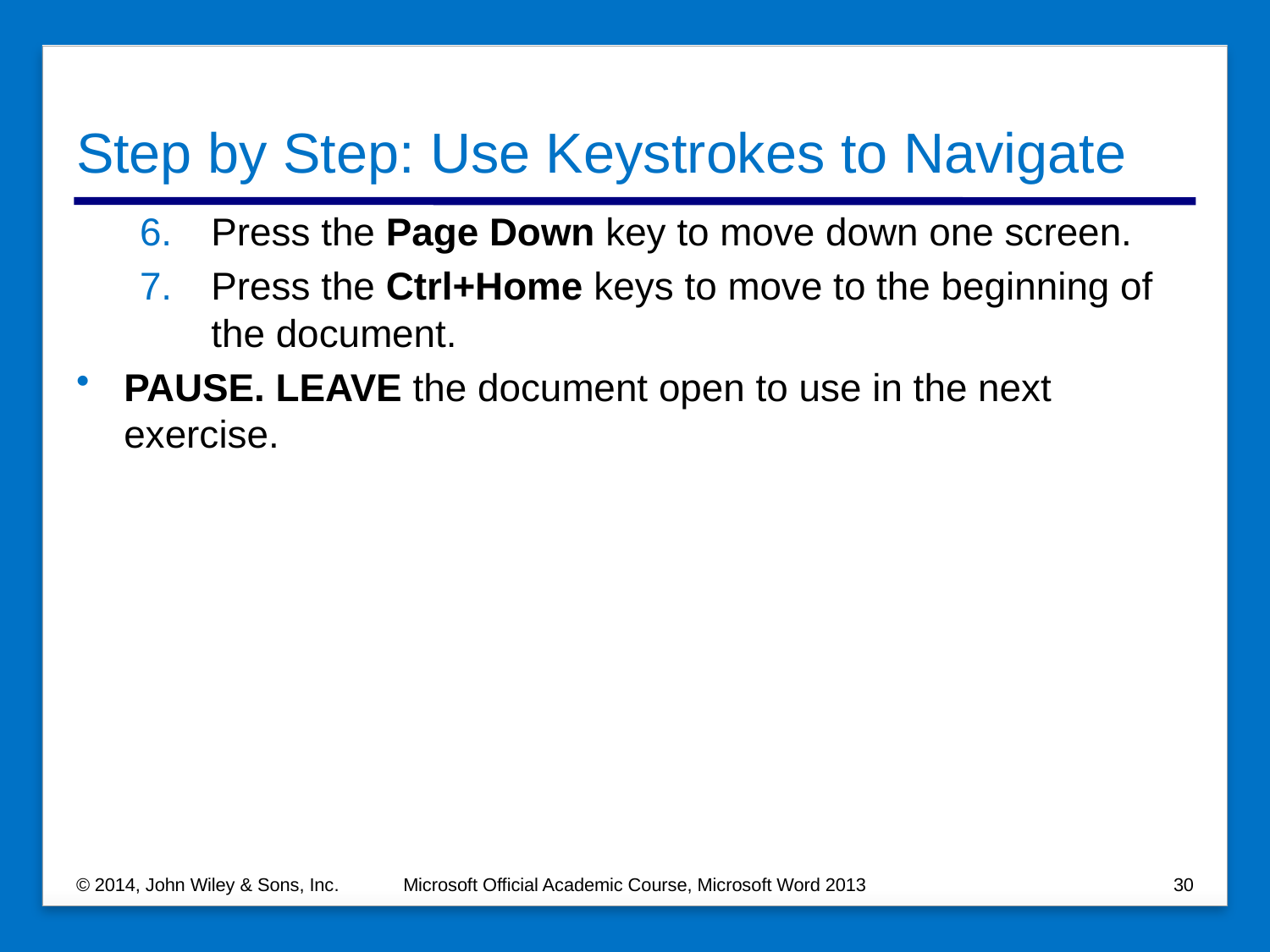

# Step by Step: Use Keystrokes to Navigate
Press the Page Down key to move down one screen.
Press the Ctrl+Home keys to move to the beginning of the document.
PAUSE. LEAVE the document open to use in the next exercise.
© 2014, John Wiley & Sons, Inc.
Microsoft Official Academic Course, Microsoft Word 2013
30